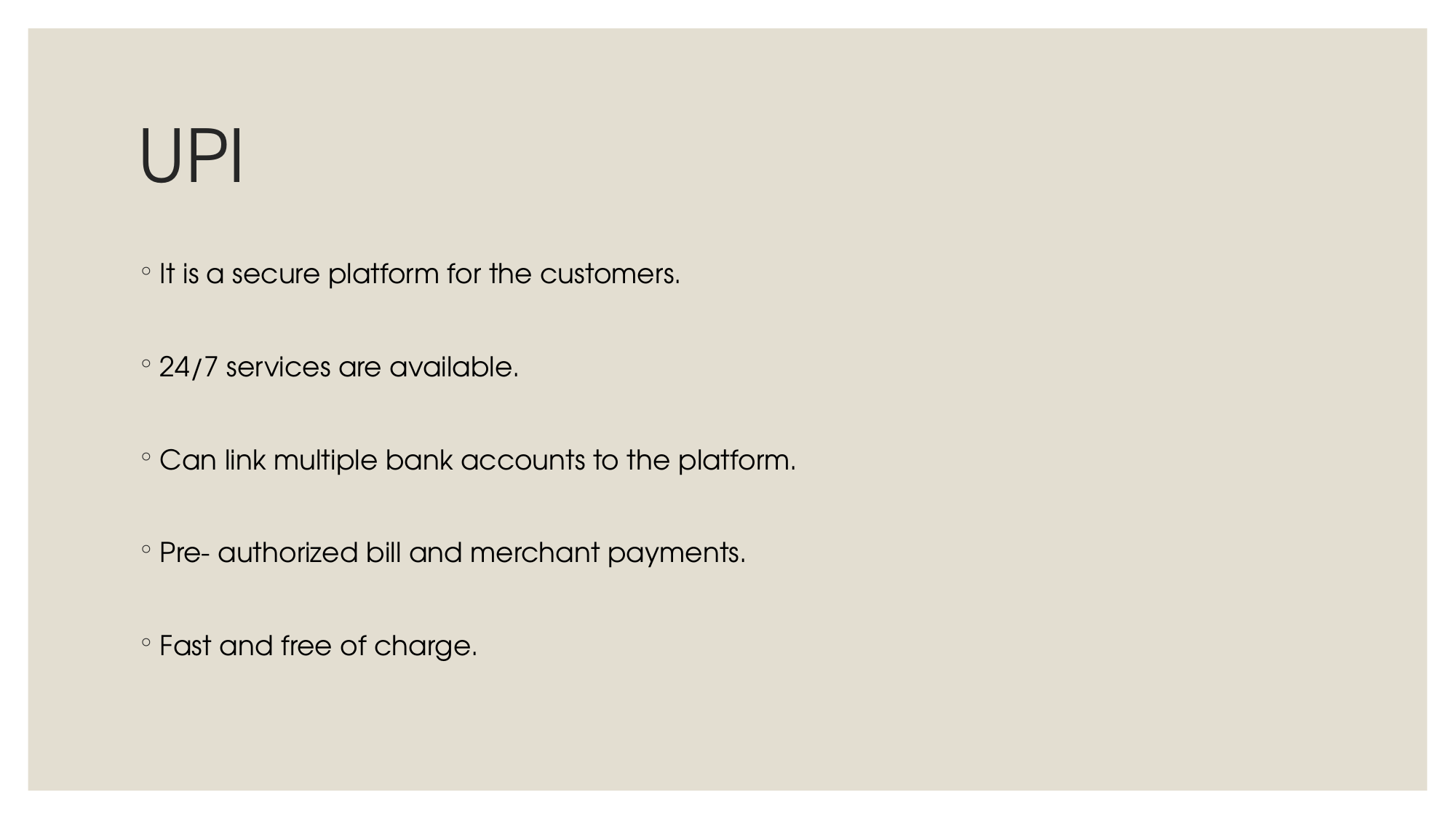

# UPI
It is a secure platform for the customers.

24/7 services are available.

Can link multiple bank accounts to the platform.

Pre- authorized bill and merchant payments.

Fast and free of charge.